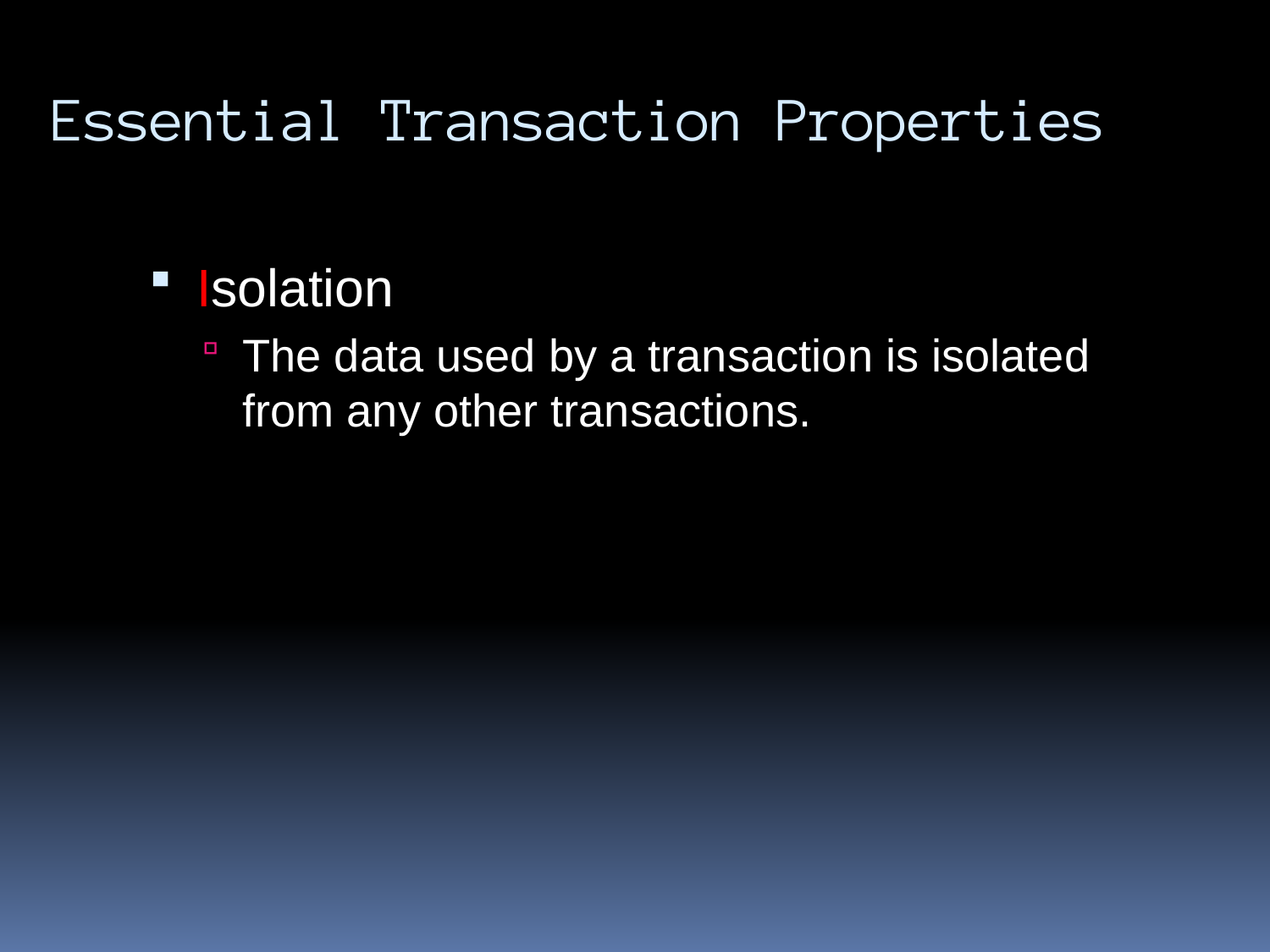

# Essential Transaction Properties
Isolation
The data used by a transaction is isolated from any other transactions.